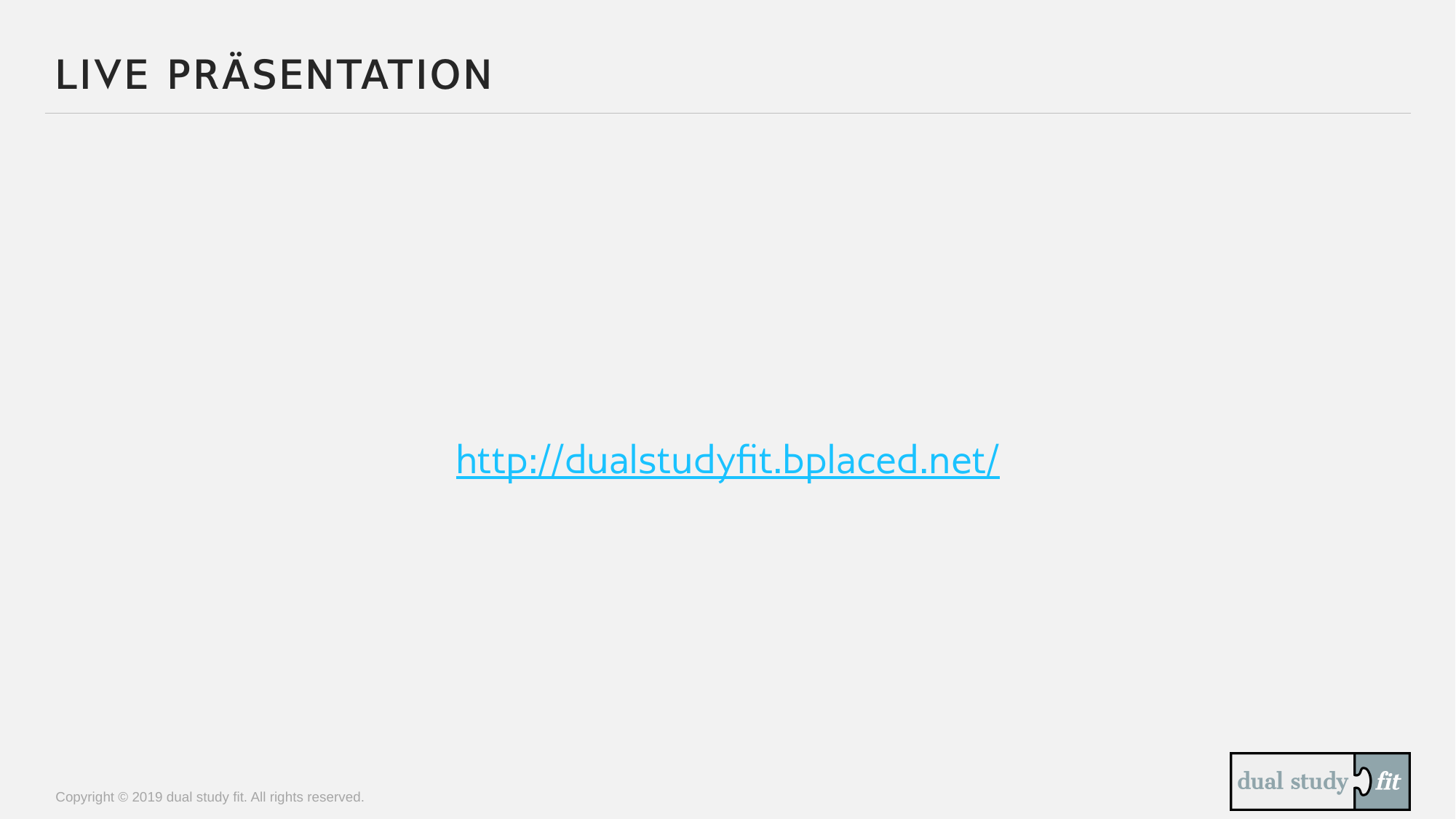

# Live Präsentation
http://dualstudyfit.bplaced.net/
Copyright © 2019 dual study fit. All rights reserved.